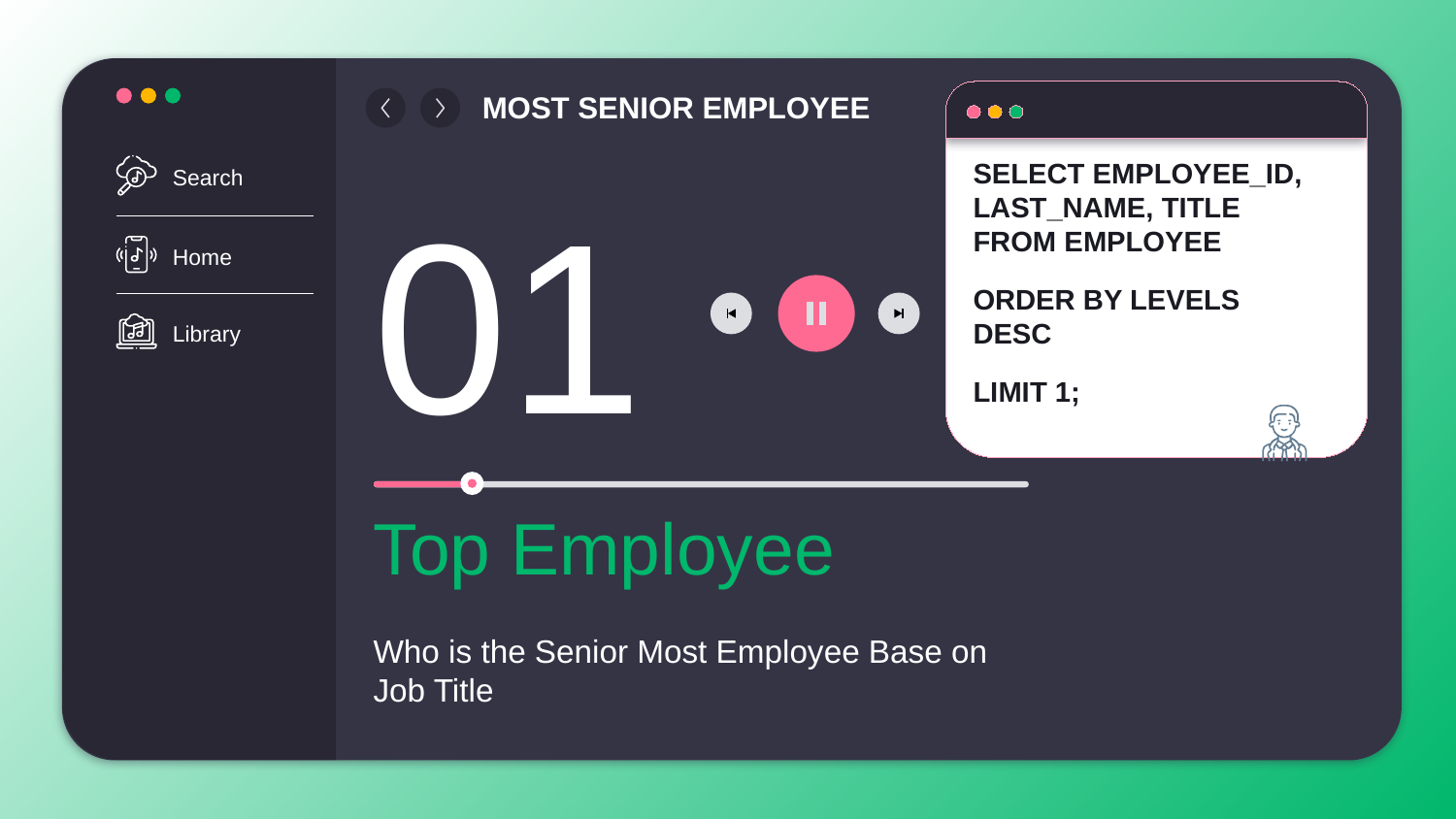

Search

Home

Library

MOST SENIOR EMPLOYEE

SELECT EMPLOYEE_ID, LAST_NAME, TITLE FROM EMPLOYEE
ORDER BY LEVELS DESC
LIMIT 1;
01

# Top Employee
Who is the Senior Most Employee Base on Job Title